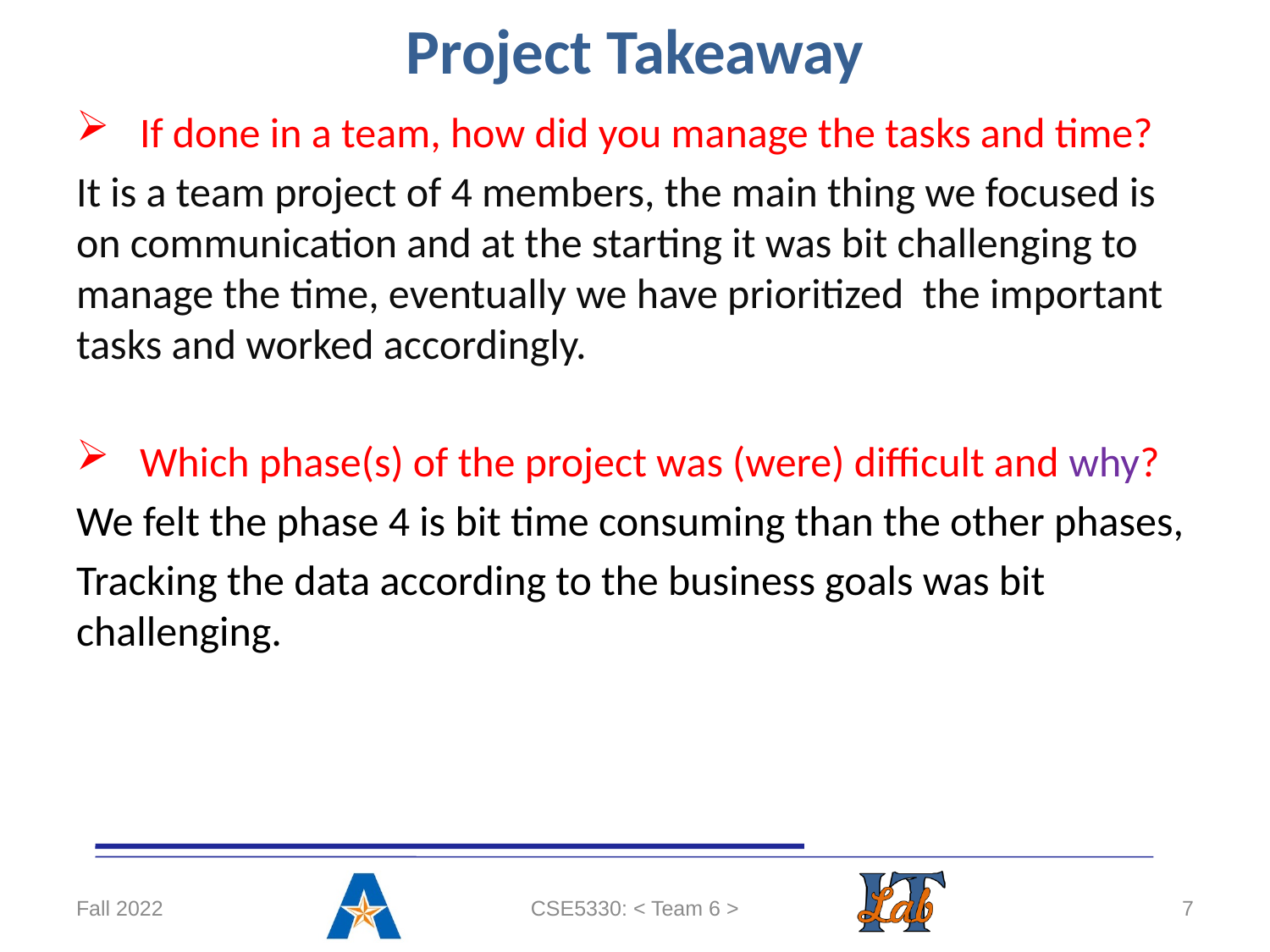

# Project Takeaway
If done in a team, how did you manage the tasks and time?
It is a team project of 4 members, the main thing we focused is on communication and at the starting it was bit challenging to manage the time, eventually we have prioritized  the important tasks and worked accordingly.

Which phase(s) of the project was (were) difficult and why?
We felt the phase 4 is bit time consuming than the other phases,
Tracking the data according to the business goals was bit challenging.

Fall 2022
CSE5330: < Team 6 >
7